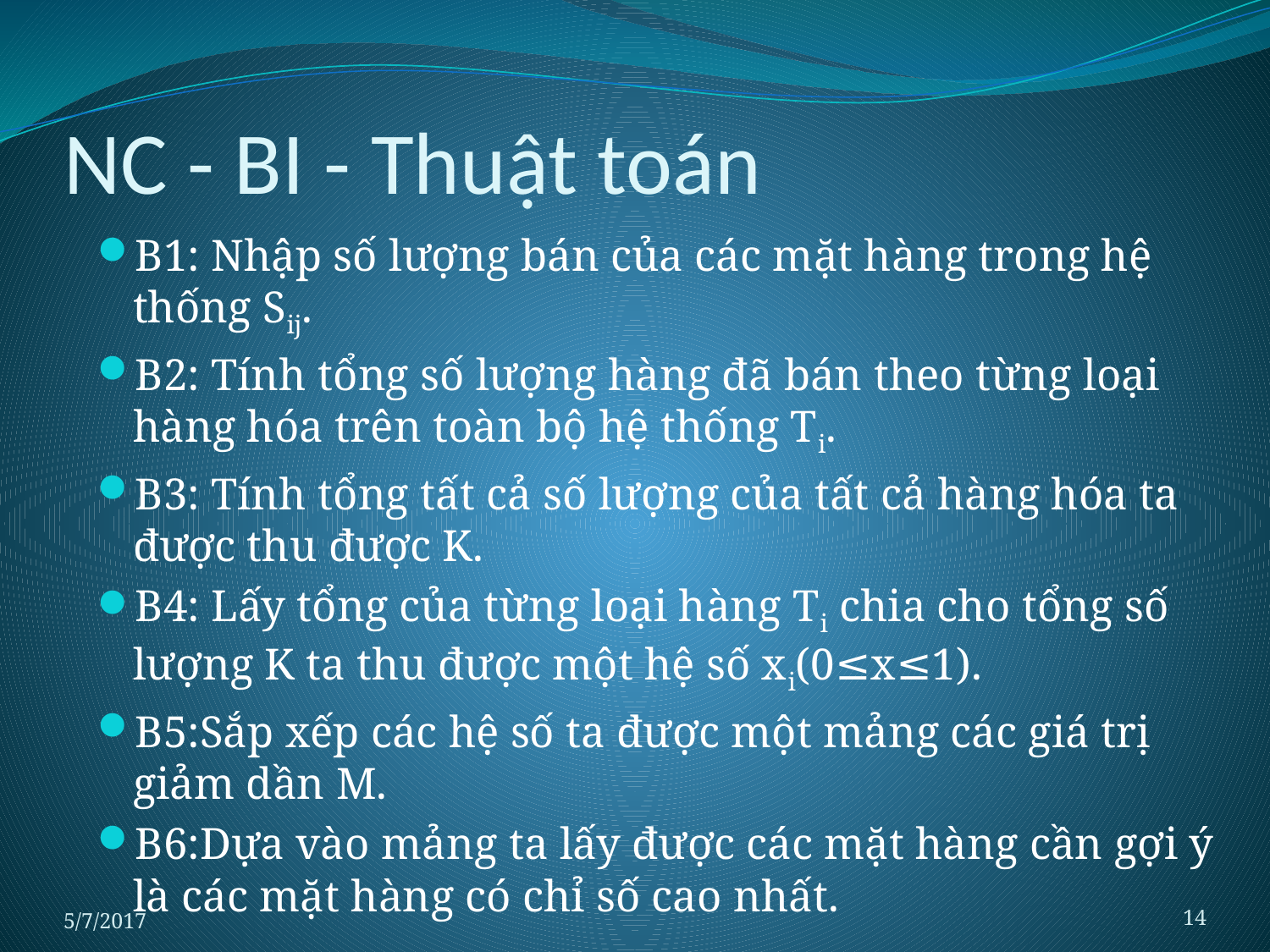

# NC - BI - Thuật toán
B1: Nhập số lượng bán của các mặt hàng trong hệ thống Sij.
B2: Tính tổng số lượng hàng đã bán theo từng loại hàng hóa trên toàn bộ hệ thống Ti.
B3: Tính tổng tất cả số lượng của tất cả hàng hóa ta được thu được K.
B4: Lấy tổng của từng loại hàng Ti chia cho tổng số lượng K ta thu được một hệ số xi(0≤x≤1).
B5:Sắp xếp các hệ số ta được một mảng các giá trị giảm dần M.
B6:Dựa vào mảng ta lấy được các mặt hàng cần gợi ý là các mặt hàng có chỉ số cao nhất.
5/7/2017
14